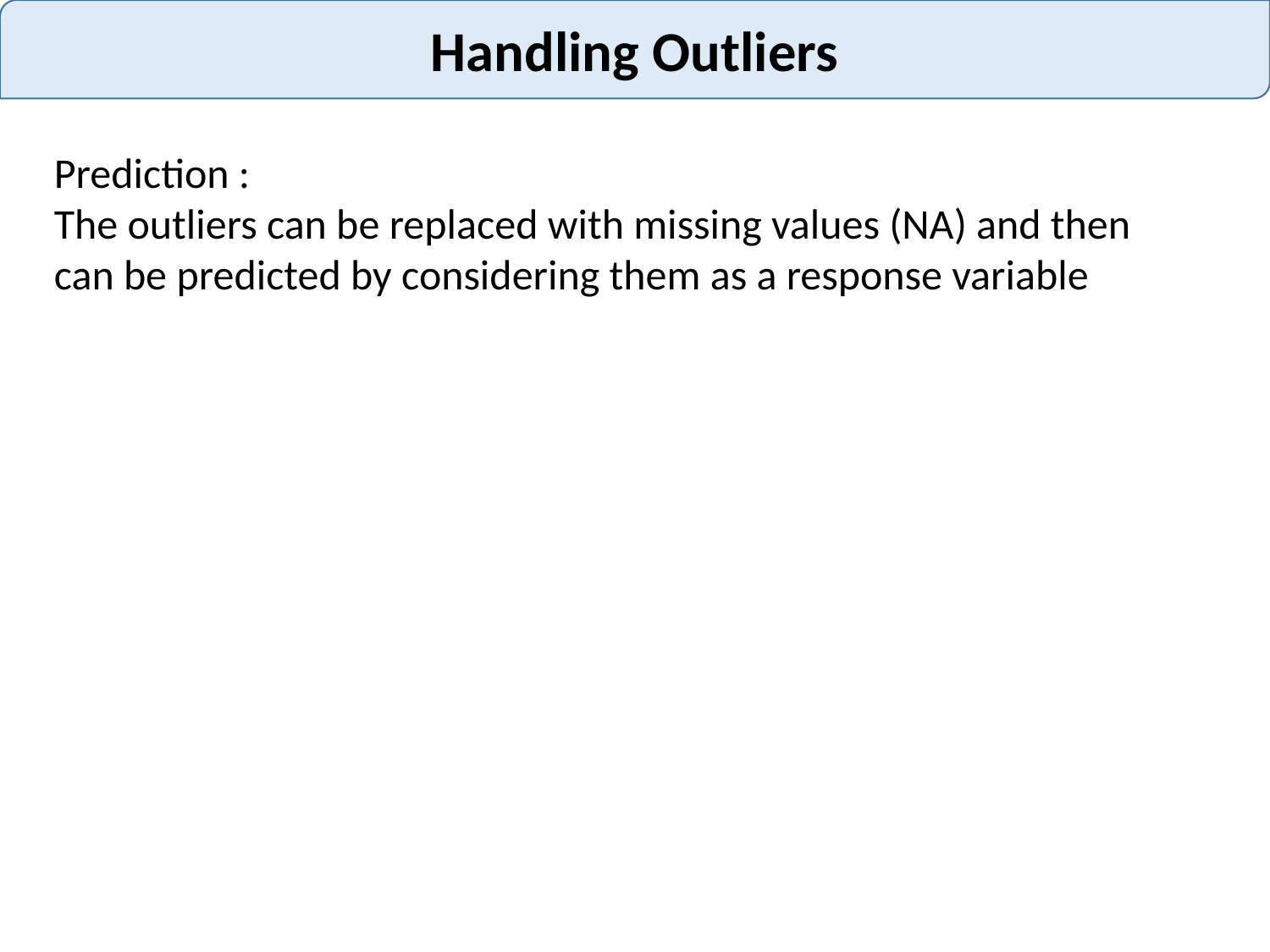

Handling Outliers
Prediction :
The outliers can be replaced with missing values (NA) and then can be predicted by considering them as a response variable